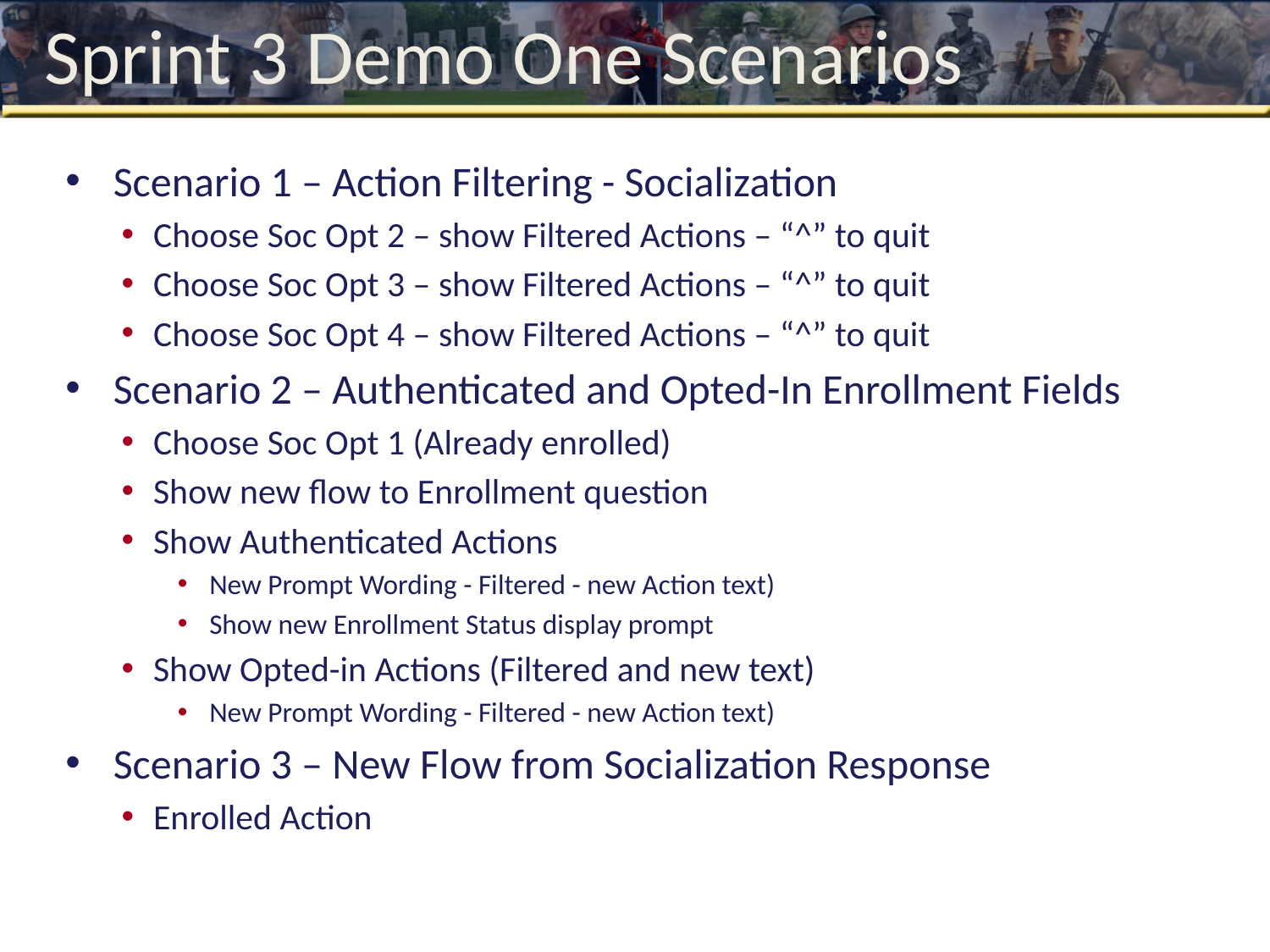

# Sprint 3 Demo One Scenarios
Scenario 1 – Action Filtering - Socialization
Choose Soc Opt 2 – show Filtered Actions – “^” to quit
Choose Soc Opt 3 – show Filtered Actions – “^” to quit
Choose Soc Opt 4 – show Filtered Actions – “^” to quit
Scenario 2 – Authenticated and Opted-In Enrollment Fields
Choose Soc Opt 1 (Already enrolled)
Show new flow to Enrollment question
Show Authenticated Actions
New Prompt Wording - Filtered - new Action text)
Show new Enrollment Status display prompt
Show Opted-in Actions (Filtered and new text)
New Prompt Wording - Filtered - new Action text)
Scenario 3 – New Flow from Socialization Response
Enrolled Action